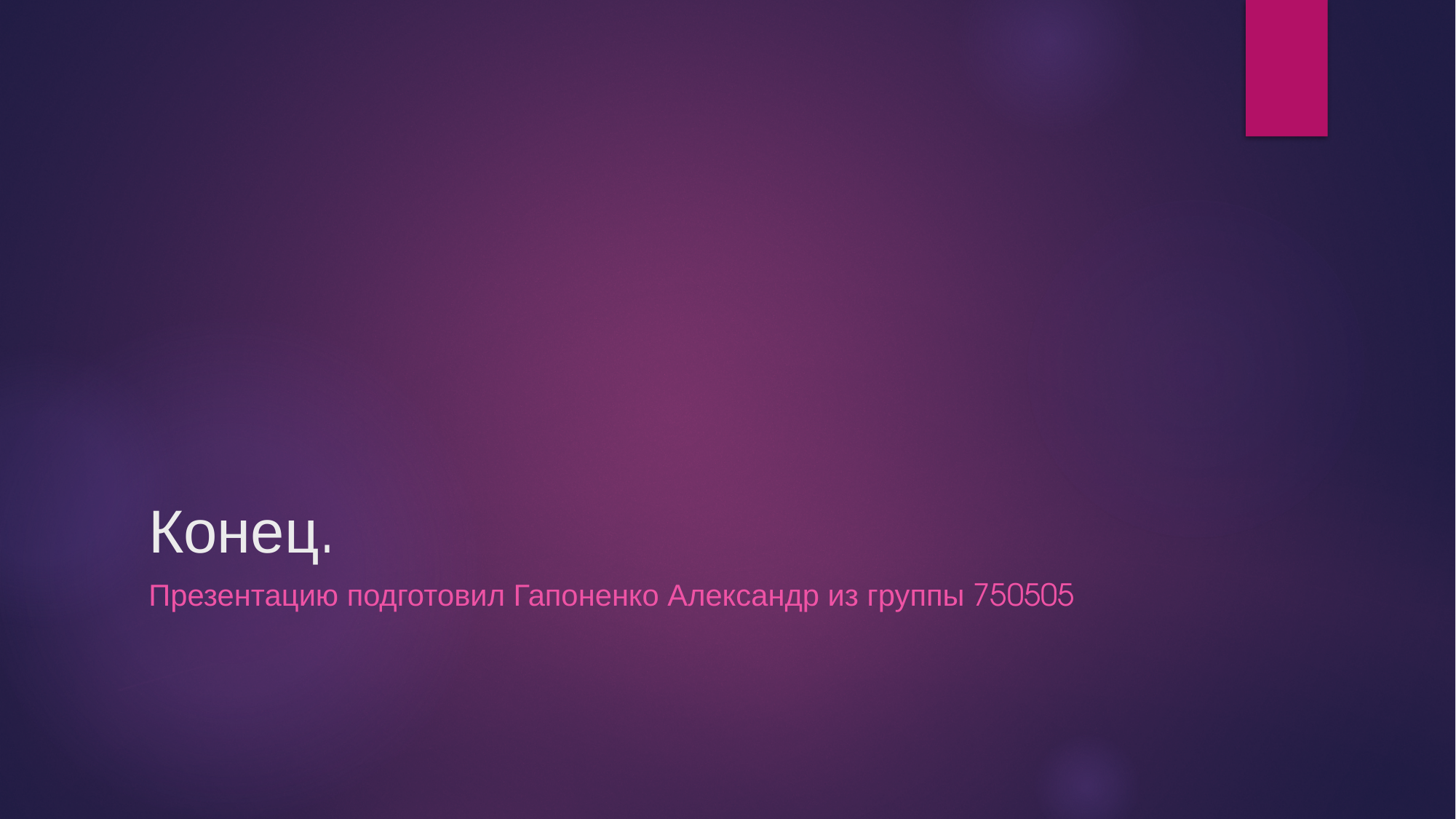

# Конец.
Презентацию подготовил Гапоненко Александр из группы 750505